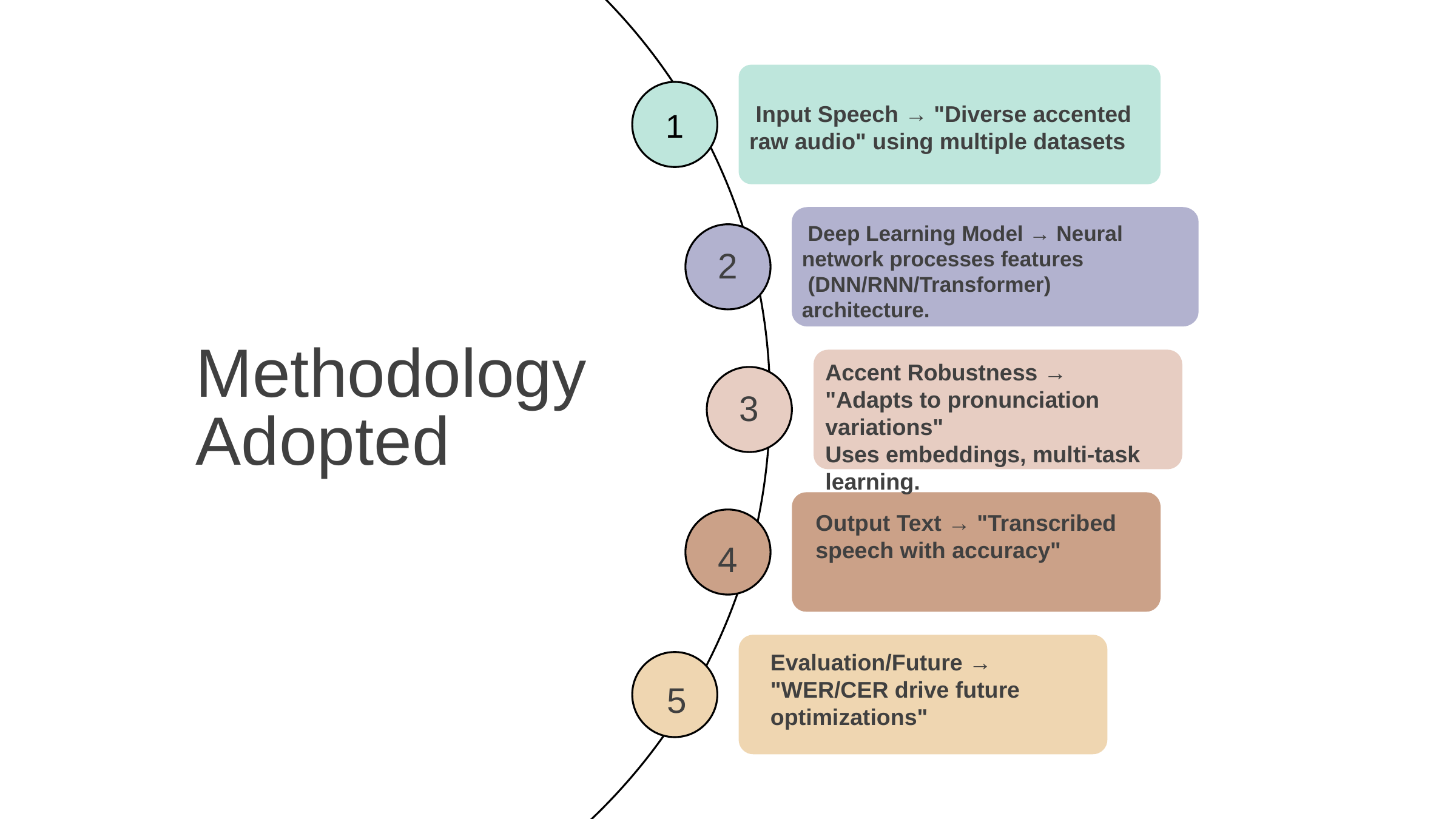

Input Speech → "Diverse accented raw audio" using multiple datasets

1

 Deep Learning Model → Neural network processes features
 (DNN/RNN/Transformer) architecture.

2
Methodology Adopted

Accent Robustness → "Adapts to pronunciation variations"
Uses embeddings, multi-task
learning.

3

Output Text → "Transcribed speech with accuracy"

4

Evaluation/Future → "WER/CER drive future optimizations"

5